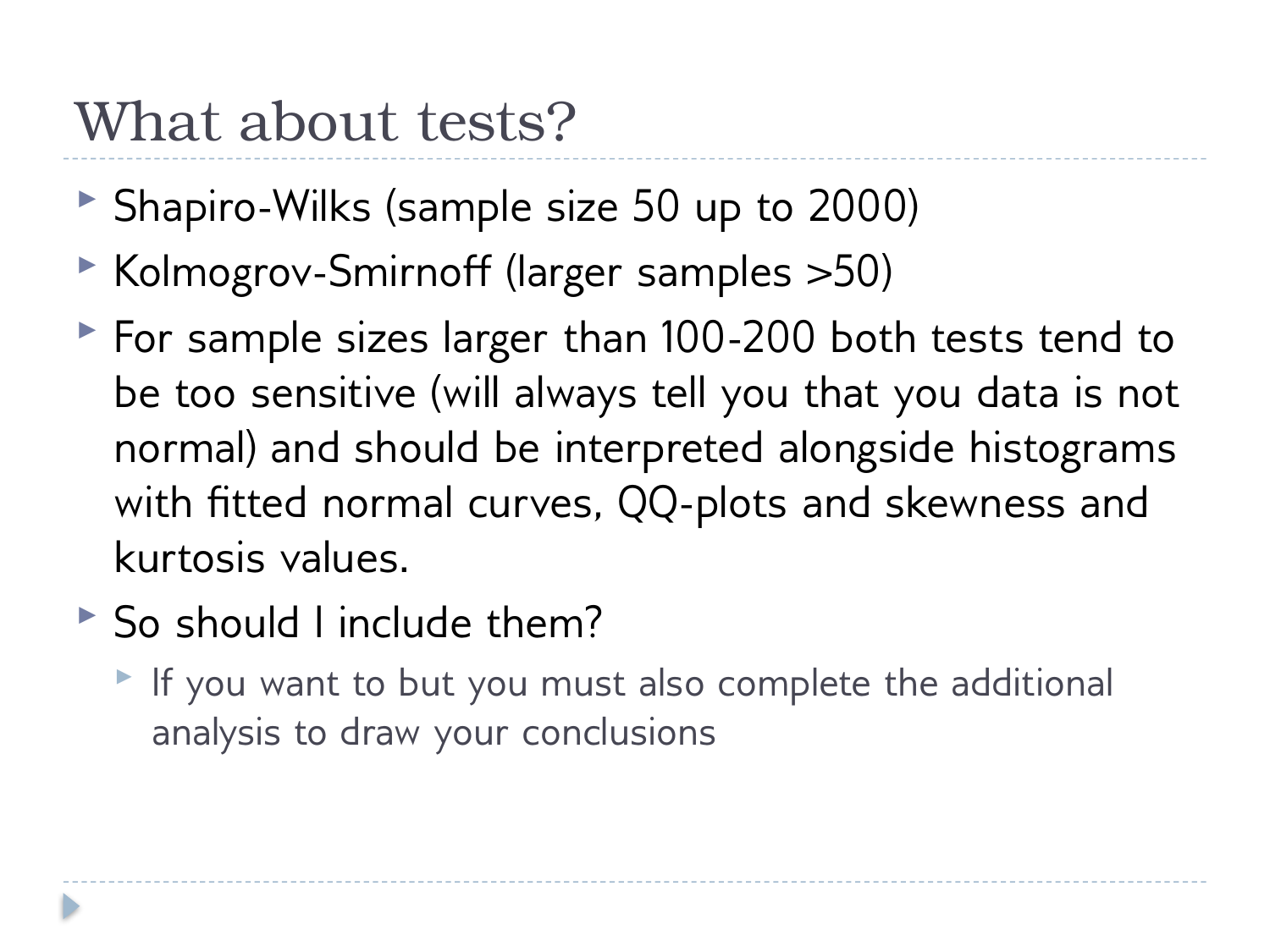

# What about tests?
Shapiro-Wilks (sample size 50 up to 2000)
Kolmogrov-Smirnoff (larger samples >50)
For sample sizes larger than 100-200 both tests tend to be too sensitive (will always tell you that you data is not normal) and should be interpreted alongside histograms with fitted normal curves, QQ-plots and skewness and kurtosis values.
So should I include them?
If you want to but you must also complete the additional analysis to draw your conclusions